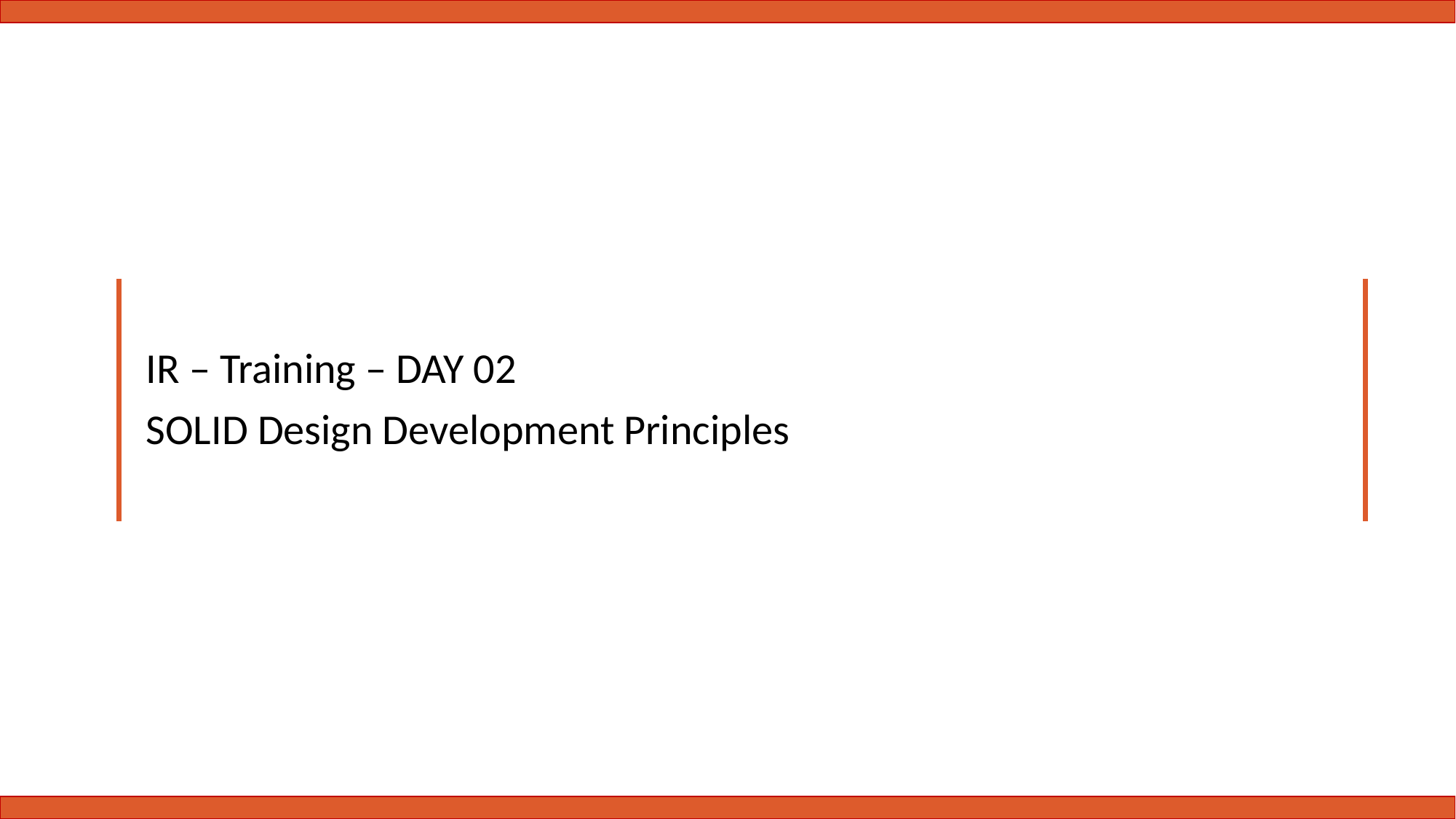

IR – Training – DAY 02
SOLID Design Development Principles